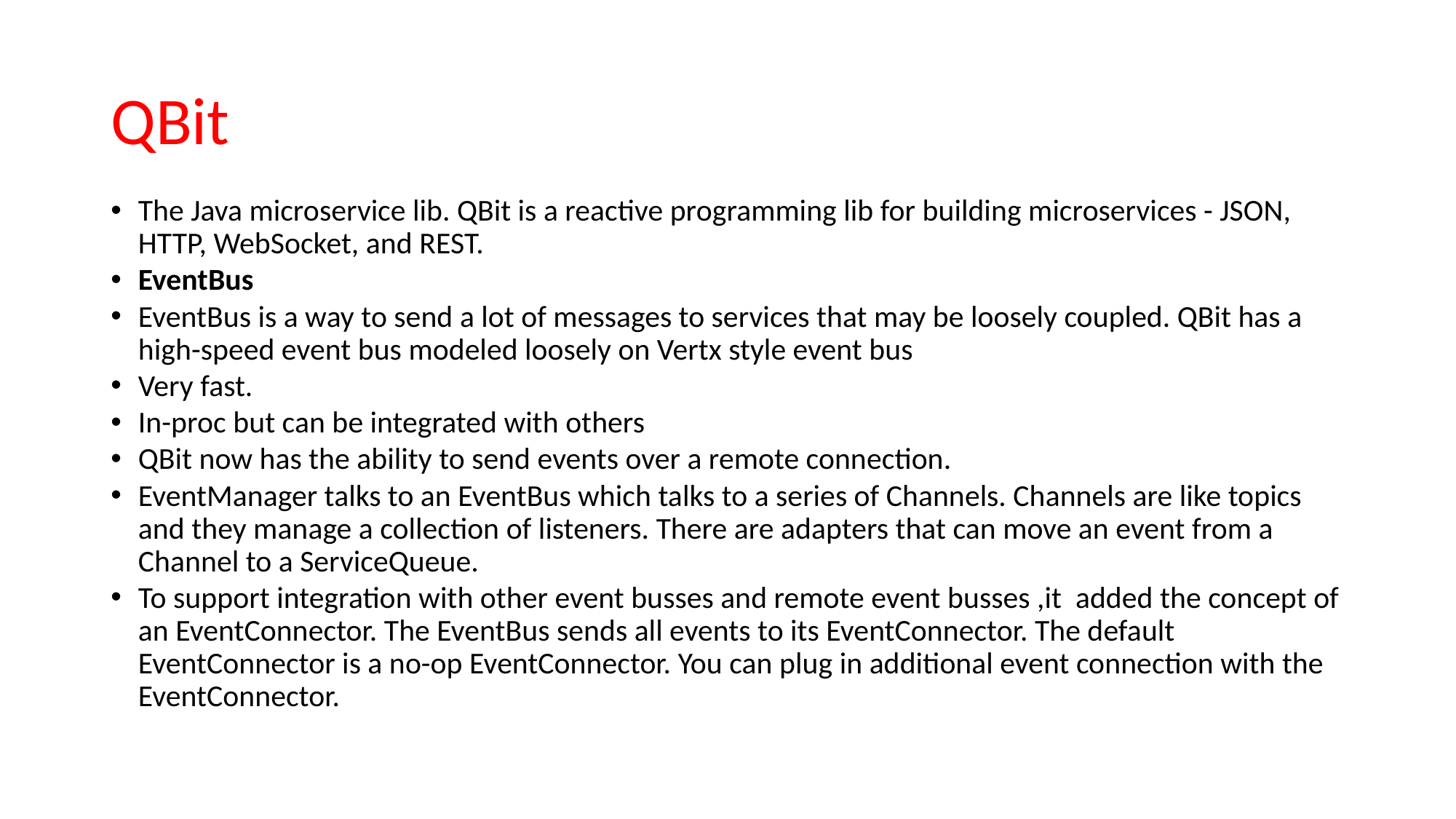

# QBit
The Java microservice lib. QBit is a reactive programming lib for building microservices - JSON, HTTP, WebSocket, and REST.
EventBus
EventBus is a way to send a lot of messages to services that may be loosely coupled. QBit has a high-speed event bus modeled loosely on Vertx style event bus
Very fast.
In-proc but can be integrated with others
QBit now has the ability to send events over a remote connection.
EventManager talks to an EventBus which talks to a series of Channels. Channels are like topics and they manage a collection of listeners. There are adapters that can move an event from a Channel to a ServiceQueue.
To support integration with other event busses and remote event busses ,it  added the concept of an EventConnector. The EventBus sends all events to its EventConnector. The default EventConnector is a no-op EventConnector. You can plug in additional event connection with the EventConnector.